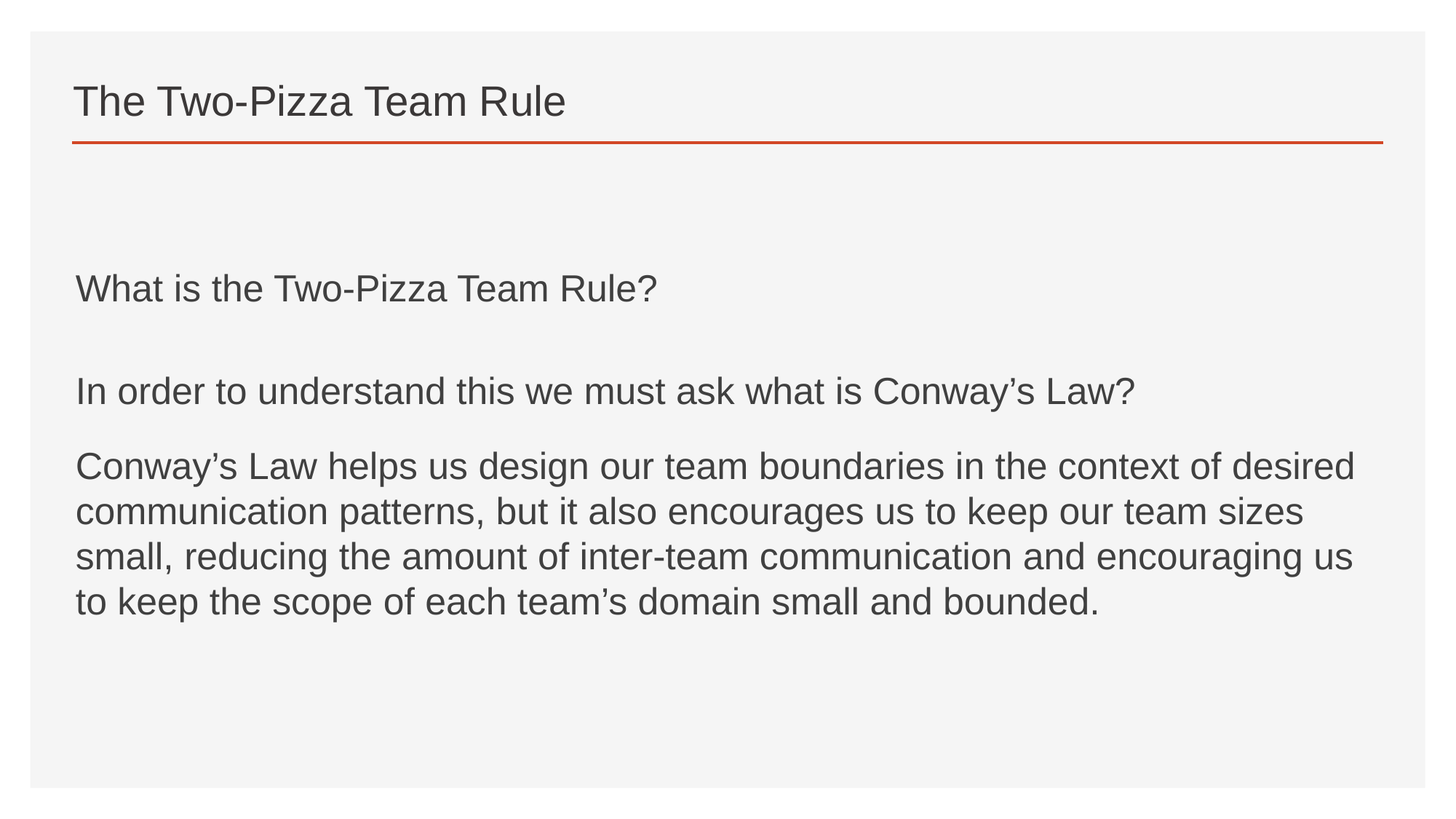

# The Two-Pizza Team Rule

What is the Two-Pizza Team Rule?

In order to understand this we must ask what is Conway’s Law?
Conway’s Law helps us design our team boundaries in the context of desired communication patterns, but it also encourages us to keep our team sizes small, reducing the amount of inter-team communication and encouraging us to keep the scope of each team’s domain small and bounded.